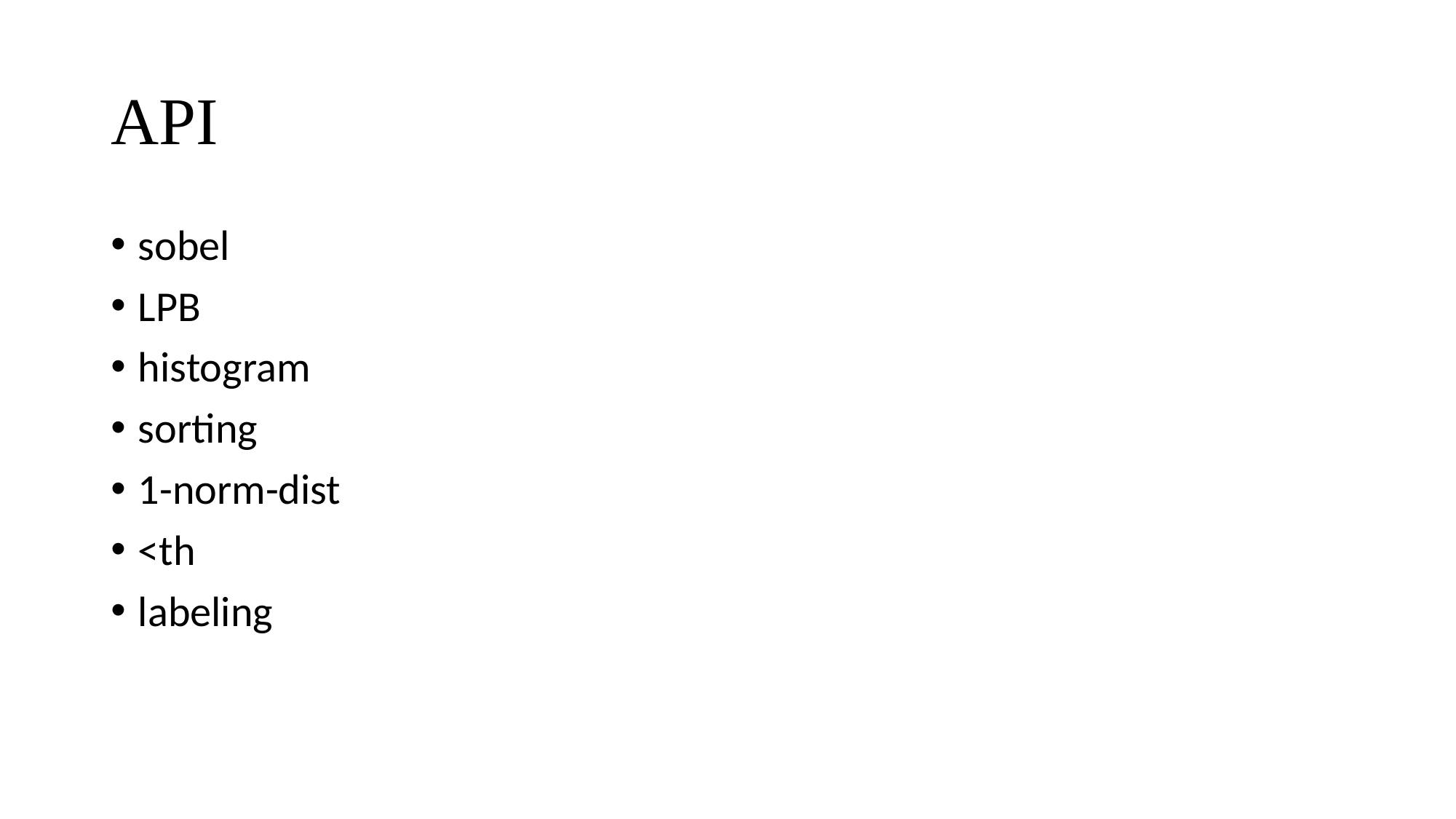

# API
sobel
LPB
histogram
sorting
1-norm-dist
<th
labeling